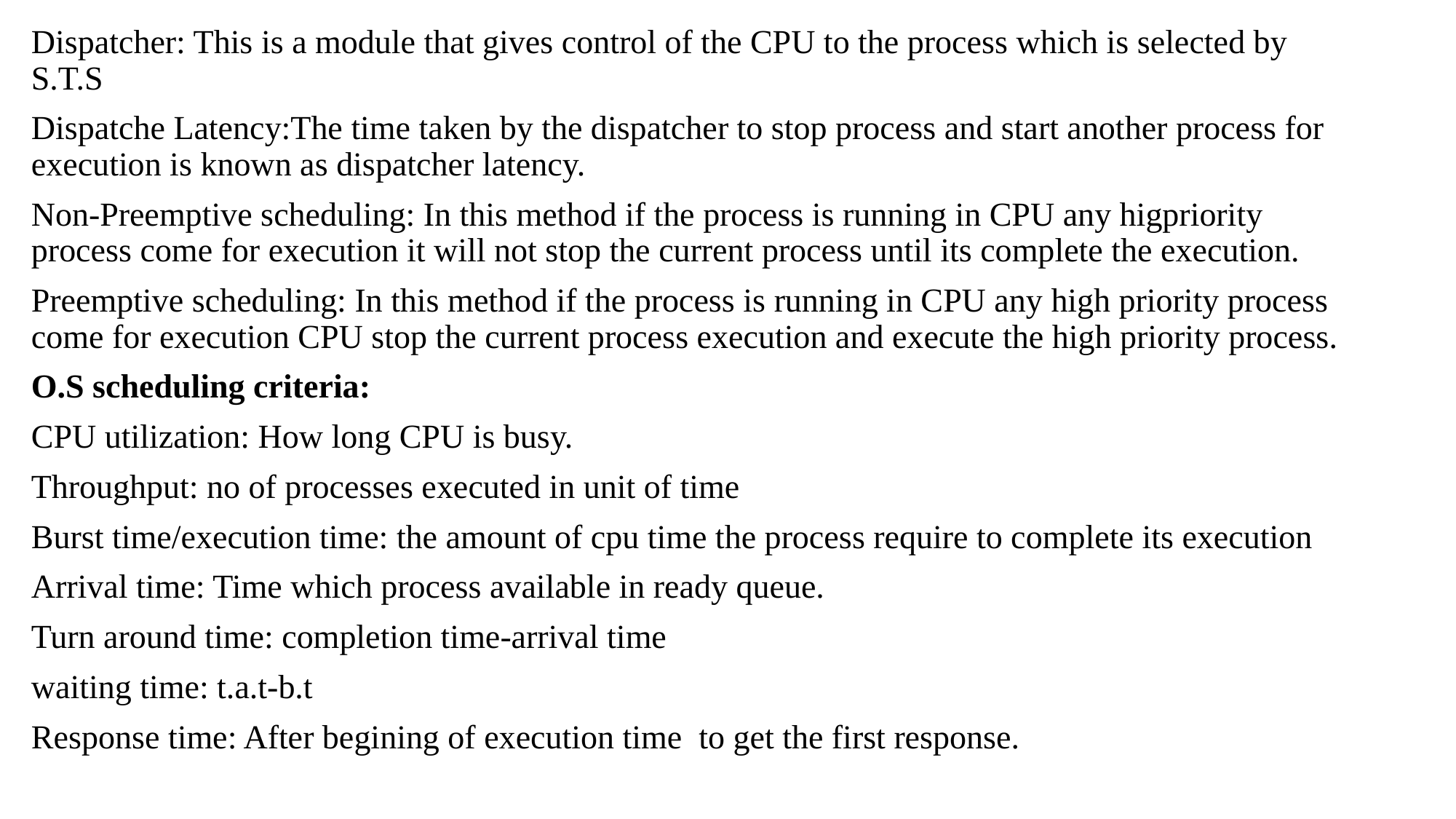

#
Dispatcher: This is a module that gives control of the CPU to the process which is selected by S.T.S
Dispatche Latency:The time taken by the dispatcher to stop process and start another process for execution is known as dispatcher latency.
Non-Preemptive scheduling: In this method if the process is running in CPU any higpriority process come for execution it will not stop the current process until its complete the execution.
Preemptive scheduling: In this method if the process is running in CPU any high priority process come for execution CPU stop the current process execution and execute the high priority process.
O.S scheduling criteria:
CPU utilization: How long CPU is busy.
Throughput: no of processes executed in unit of time
Burst time/execution time: the amount of cpu time the process require to complete its execution
Arrival time: Time which process available in ready queue.
Turn around time: completion time-arrival time
waiting time: t.a.t-b.t
Response time: After begining of execution time  to get the first response.